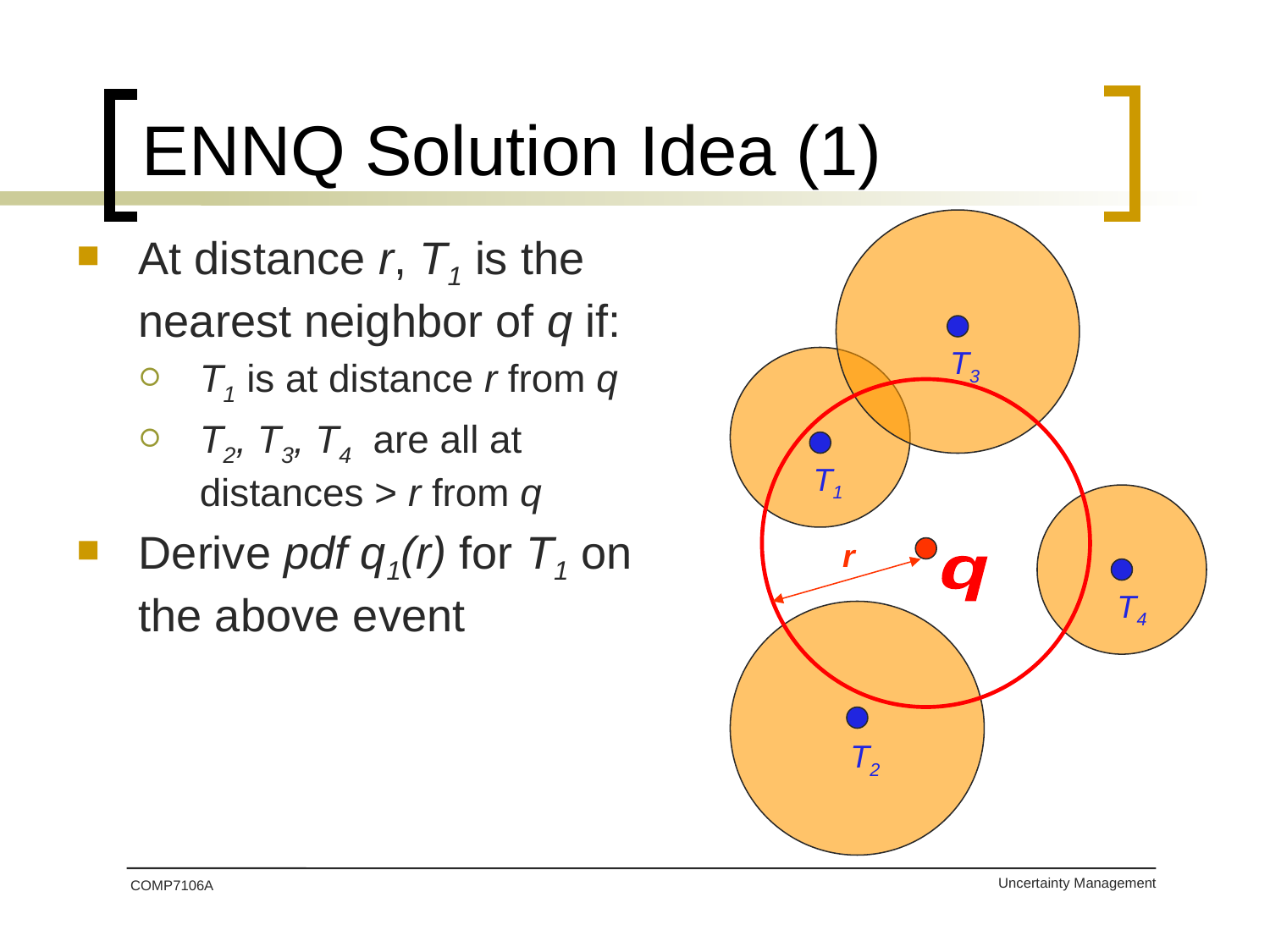

# ENNQ Solution Idea (1)

At distance r, T1 is the nearest neighbor of q if:
T1 is at distance r from q
T2, T3, T4  are all at distances > r from q
Derive pdf q1(r) for T1 on the above event

T3

T1

r

q

T4

T2

COMP7106A